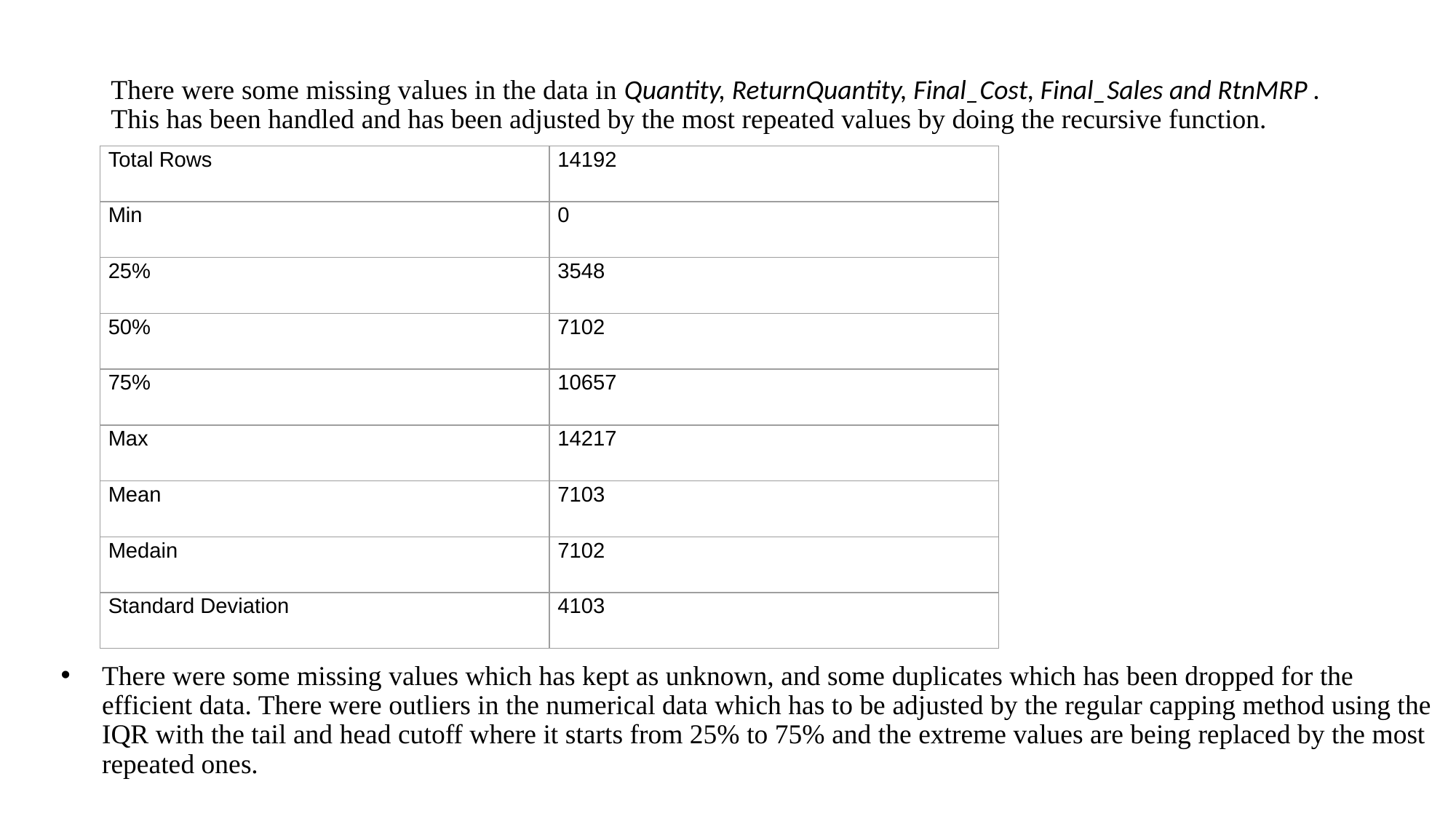

# There were some missing values in the data in Quantity, ReturnQuantity, Final_Cost, Final_Sales and RtnMRP .  This has been handled and has been adjusted by the most repeated values by doing the recursive function.
| Total Rows | 14192 |
| --- | --- |
| Min | 0 |
| 25% | 3548 |
| 50% | 7102 |
| 75% | 10657 |
| Max | 14217 |
| Mean | 7103 |
| Medain | 7102 |
| Standard Deviation | 4103 |
There were some missing values which has kept as unknown, and some duplicates which has been dropped for the efficient data. There were outliers in the numerical data which has to be adjusted by the regular capping method using the IQR with the tail and head cutoff where it starts from 25% to 75% and the extreme values are being replaced by the most repeated ones.